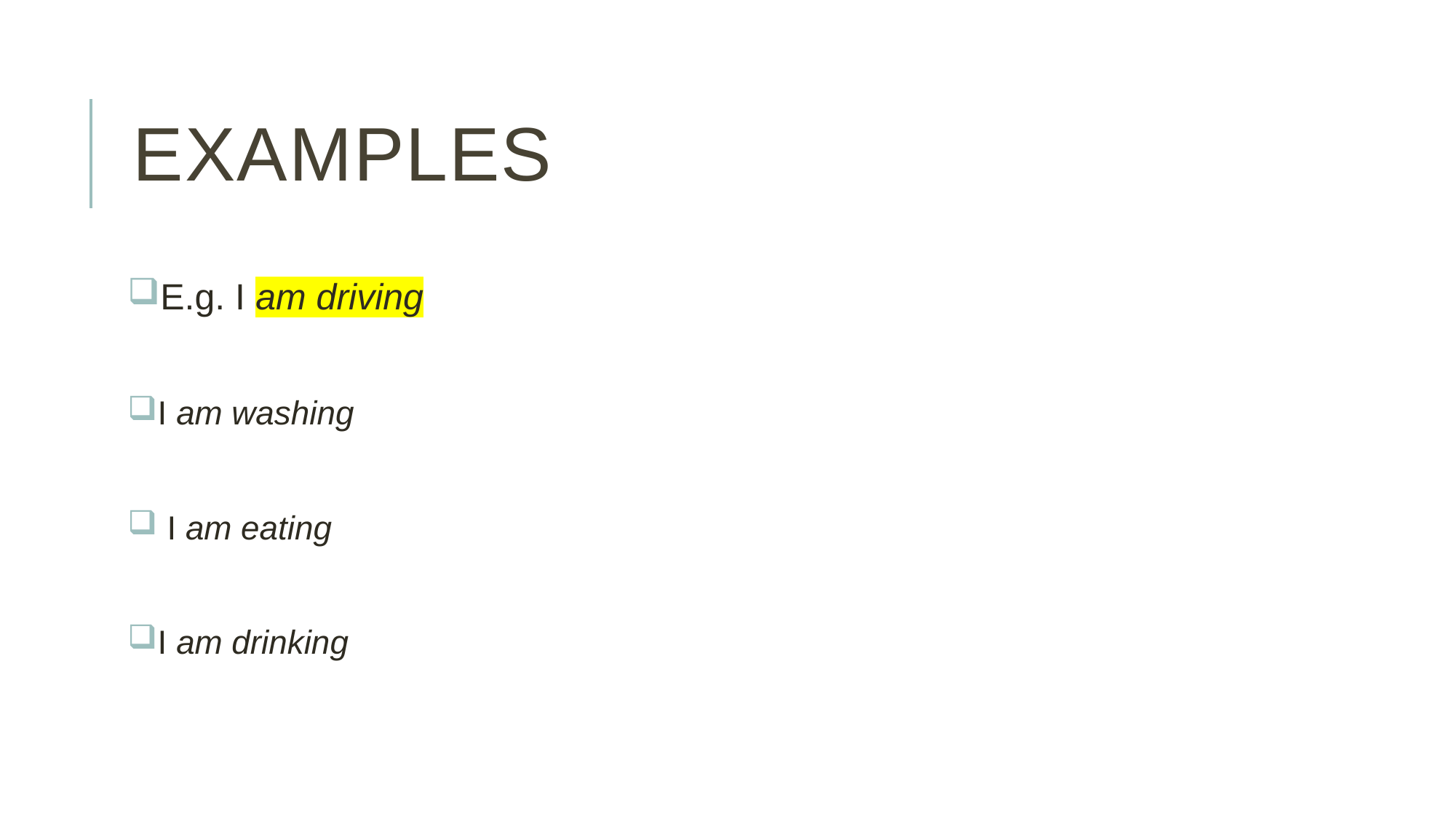

# Examples
E.g. I am driving

I am washing

 I am eating

I am drinking